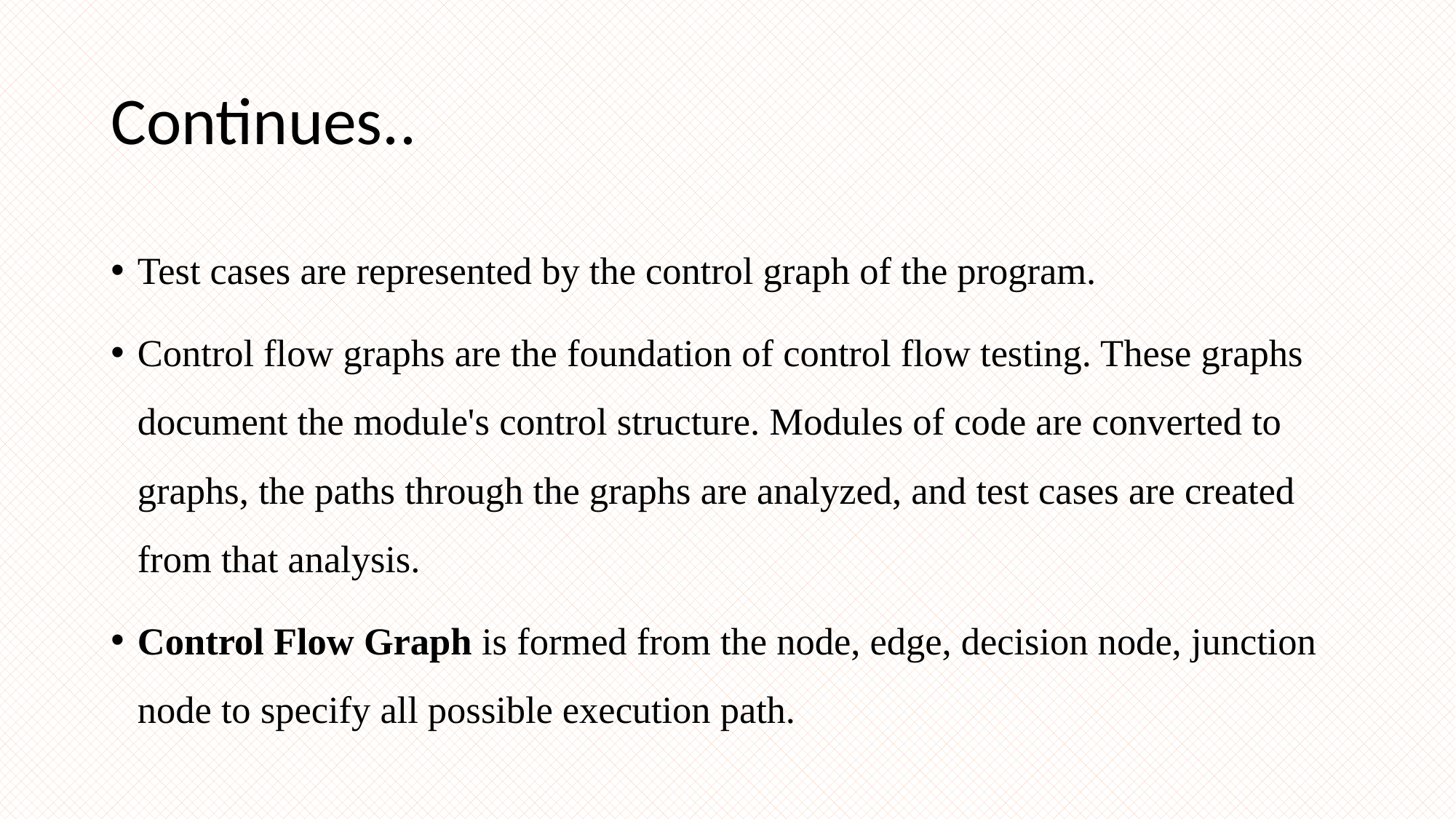

# Continues..
Test cases are represented by the control graph of the program.
Control flow graphs are the foundation of control flow testing. These graphs document the module's control structure. Modules of code are converted to graphs, the paths through the graphs are analyzed, and test cases are created from that analysis.
Control Flow Graph is formed from the node, edge, decision node, junction node to specify all possible execution path.